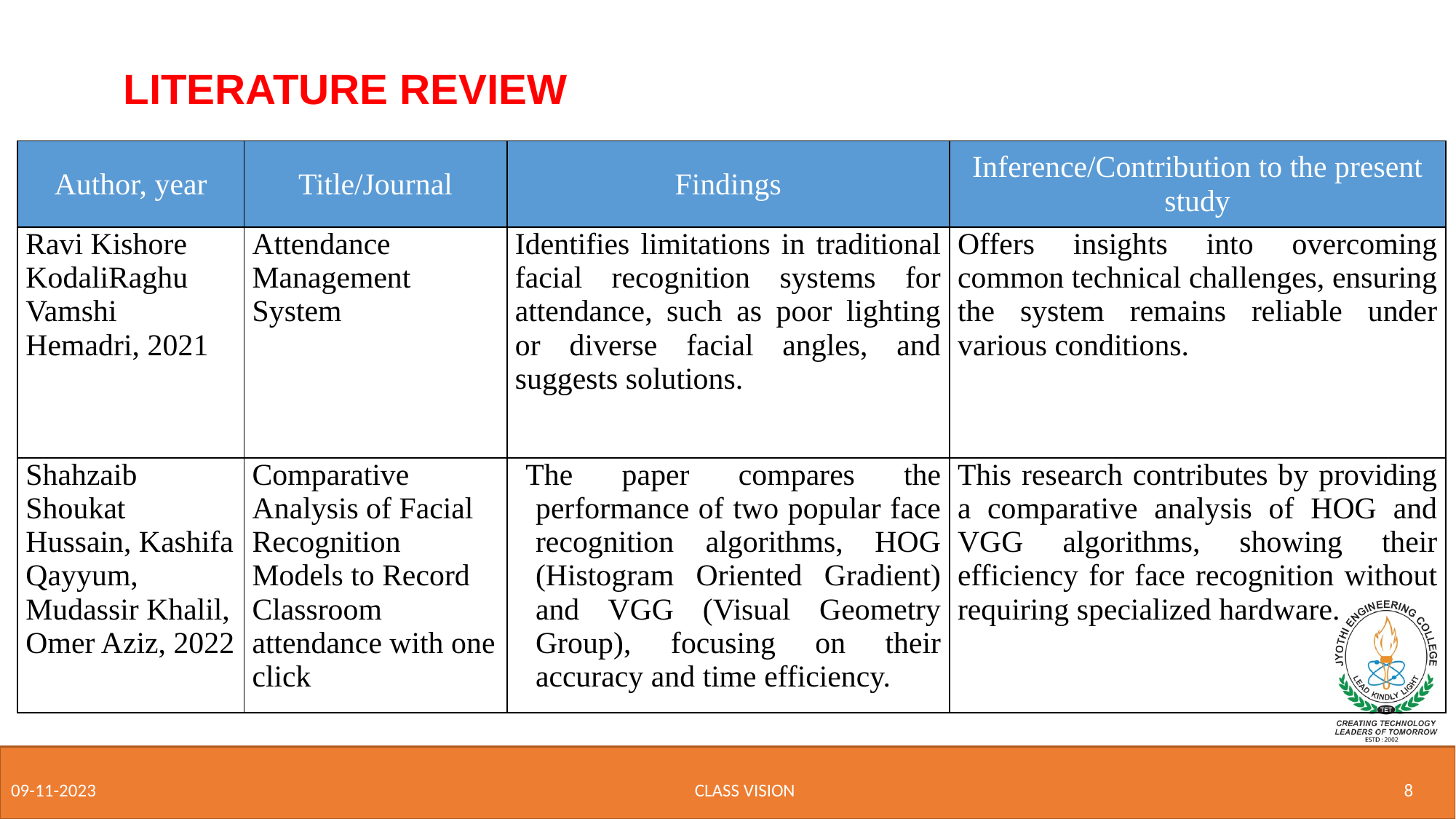

LITERATURE REVIEW
| Author, year | Title/Journal | Findings | Inference/Contribution to the present study |
| --- | --- | --- | --- |
| Ravi Kishore KodaliRaghu Vamshi Hemadri, 2021 | Attendance Management System | Identifies limitations in traditional facial recognition systems for attendance, such as poor lighting or diverse facial angles, and suggests solutions. | Offers insights into overcoming common technical challenges, ensuring the system remains reliable under various conditions. |
| Shahzaib Shoukat Hussain, Kashifa Qayyum, Mudassir Khalil, Omer Aziz, 2022 | Comparative Analysis of Facial Recognition Models to Record Classroom attendance with one click | The paper compares the performance of two popular face recognition algorithms, HOG (Histogram Oriented Gradient) and VGG (Visual Geometry Group), focusing on their accuracy and time efficiency. | This research contributes by providing a comparative analysis of HOG and VGG algorithms, showing their efficiency for face recognition without requiring specialized hardware. |
CLASS VISION
8
09-11-2023